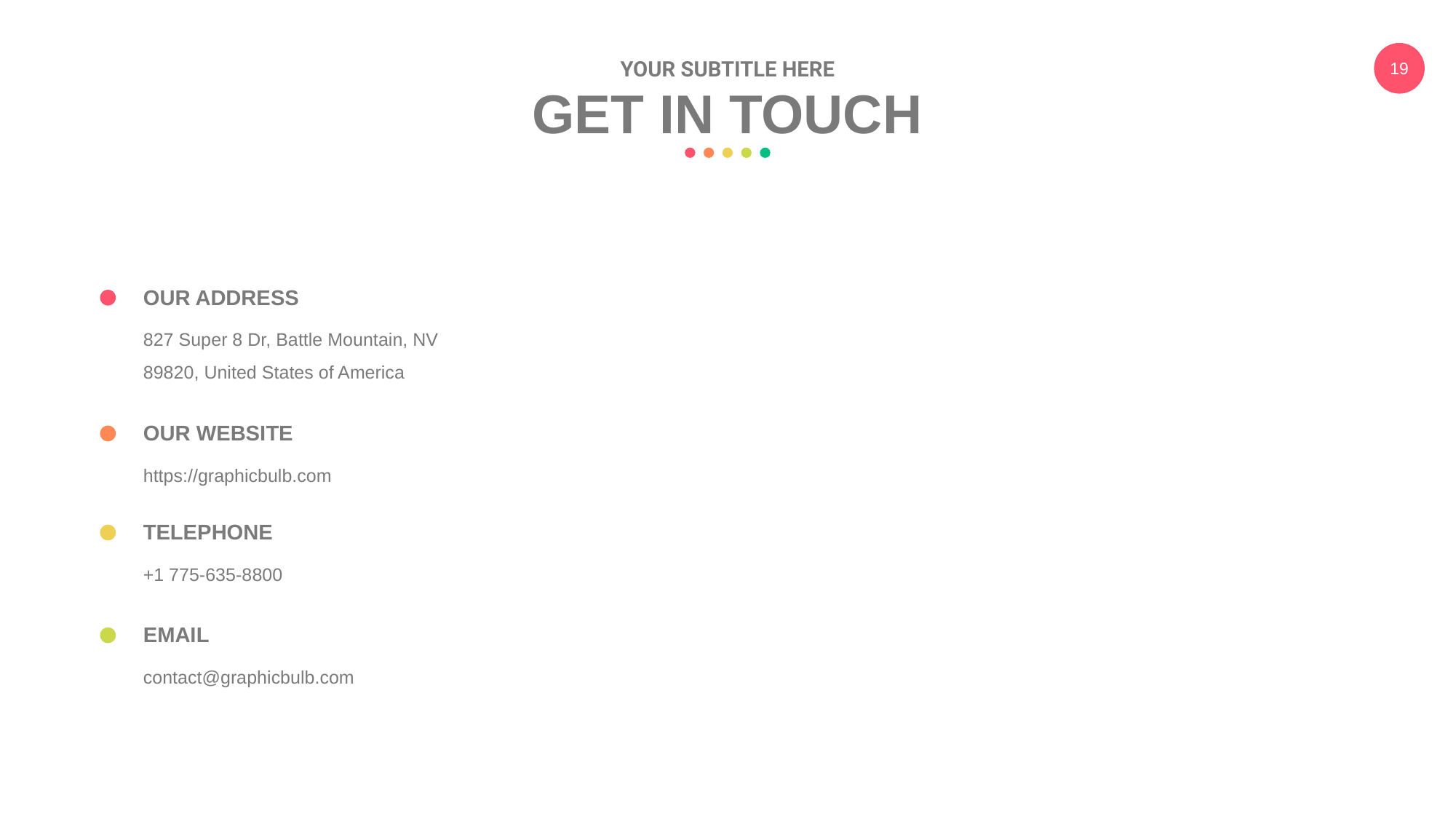

YOUR SUBTITLE HERE
GET IN TOUCH

OUR ADDRESS

827 Super 8 Dr, Battle Mountain, NV 89820, United States of America
OUR WEBSITE

https://graphicbulb.com
TELEPHONE

+1 775-635-8800
EMAIL

contact@graphicbulb.com